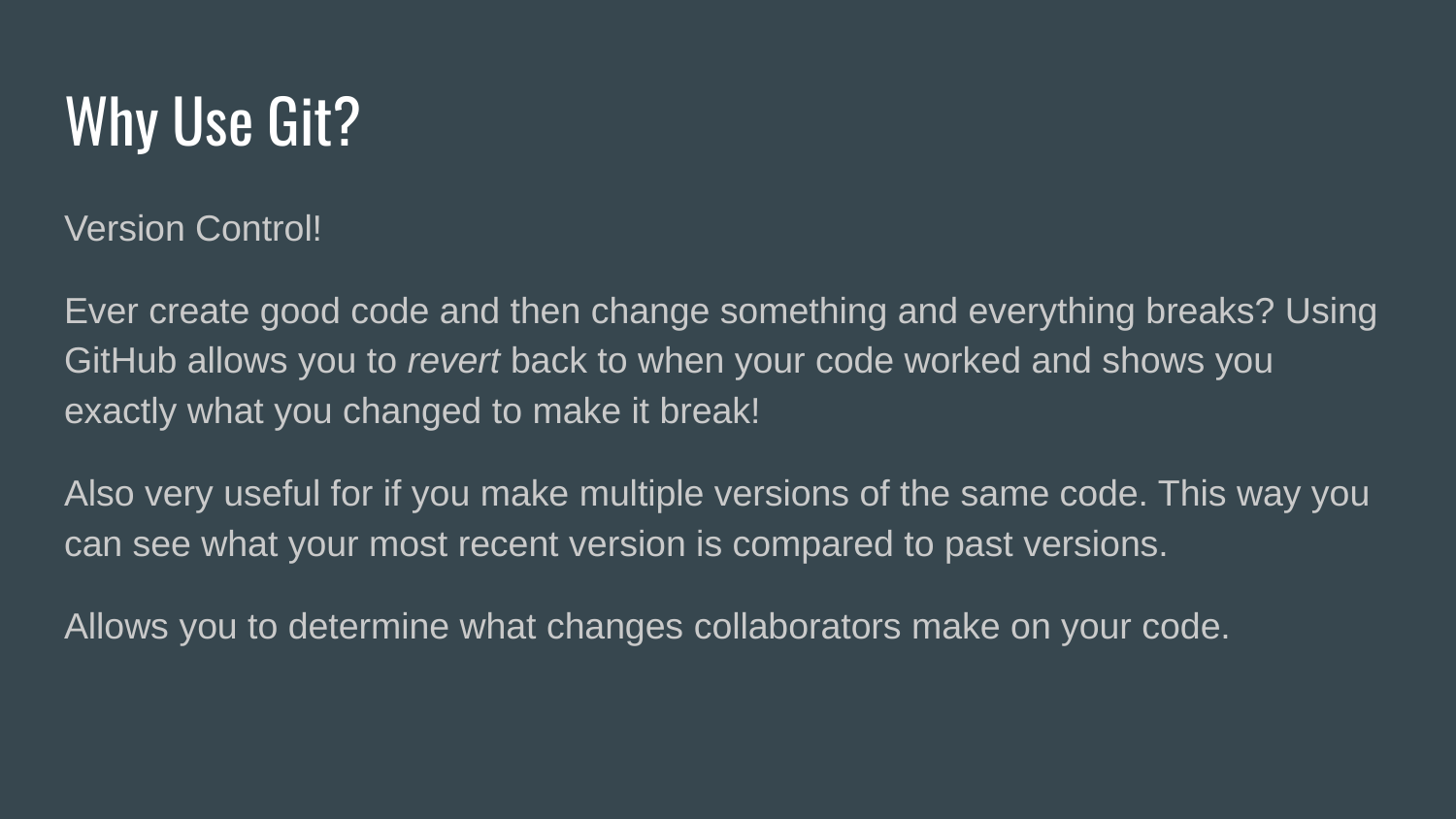

# Why Use Git?
Version Control!
Ever create good code and then change something and everything breaks? Using GitHub allows you to revert back to when your code worked and shows you exactly what you changed to make it break!
Also very useful for if you make multiple versions of the same code. This way you can see what your most recent version is compared to past versions.
Allows you to determine what changes collaborators make on your code.